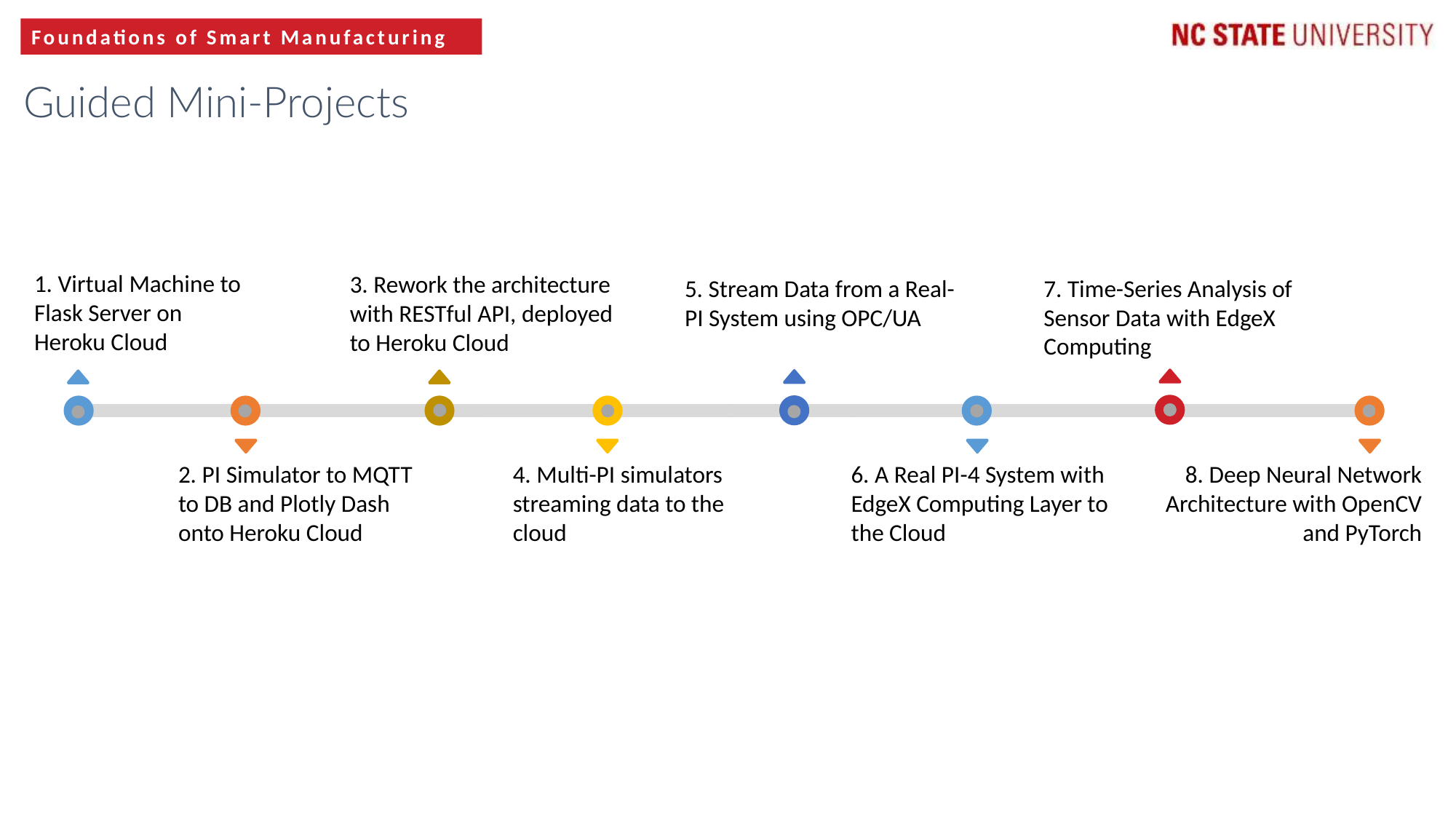

Guided Mini-Projects
1. Virtual Machine to Flask Server on Heroku Cloud
3. Rework the architecture with RESTful API, deployed to Heroku Cloud
7. Time-Series Analysis of Sensor Data with EdgeX Computing
5. Stream Data from a Real-PI System using OPC/UA

4. Multi-PI simulators streaming data to the cloud
6. A Real PI-4 System with EdgeX Computing Layer to the Cloud
2. PI Simulator to MQTT to DB and Plotly Dash onto Heroku Cloud
8. Deep Neural Network Architecture with OpenCV and PyTorch